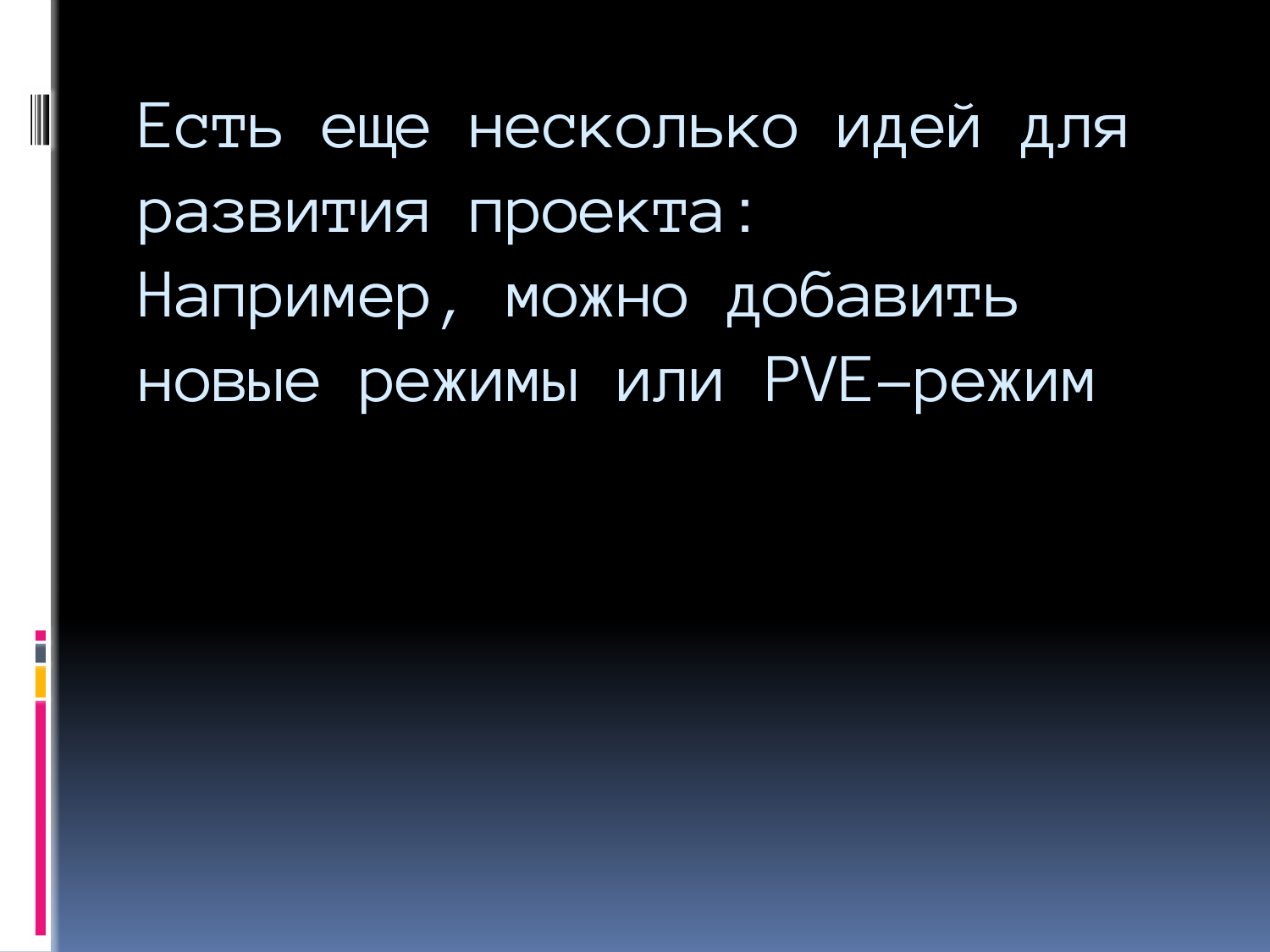

# Есть еще несколько идей для развития проекта: Например, можно добавить новые режимы или PVE-режим